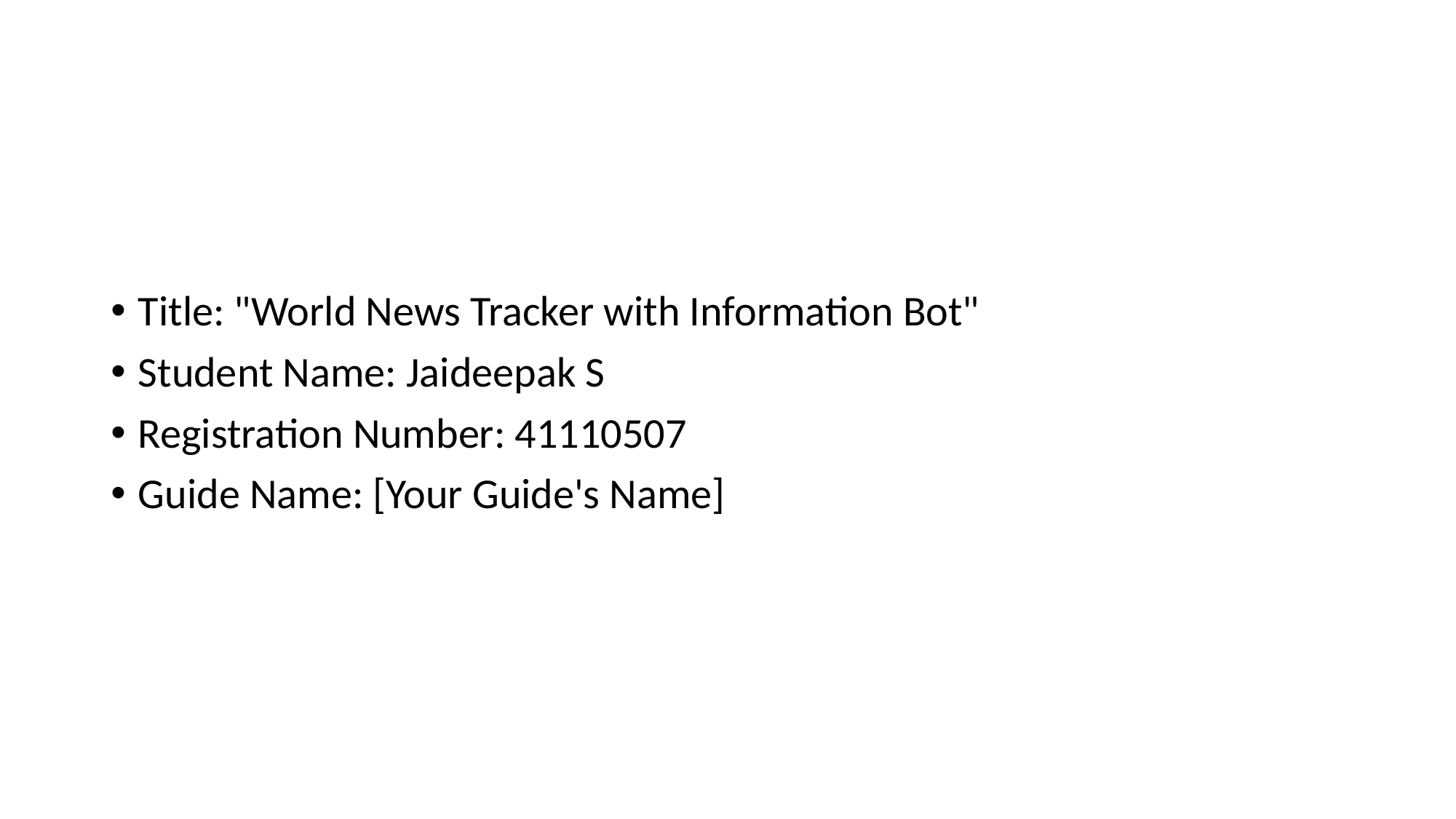

#

Title: "World News Tracker with Information Bot"
Student Name: Jaideepak S
Registration Number: 41110507
Guide Name: [Your Guide's Name]